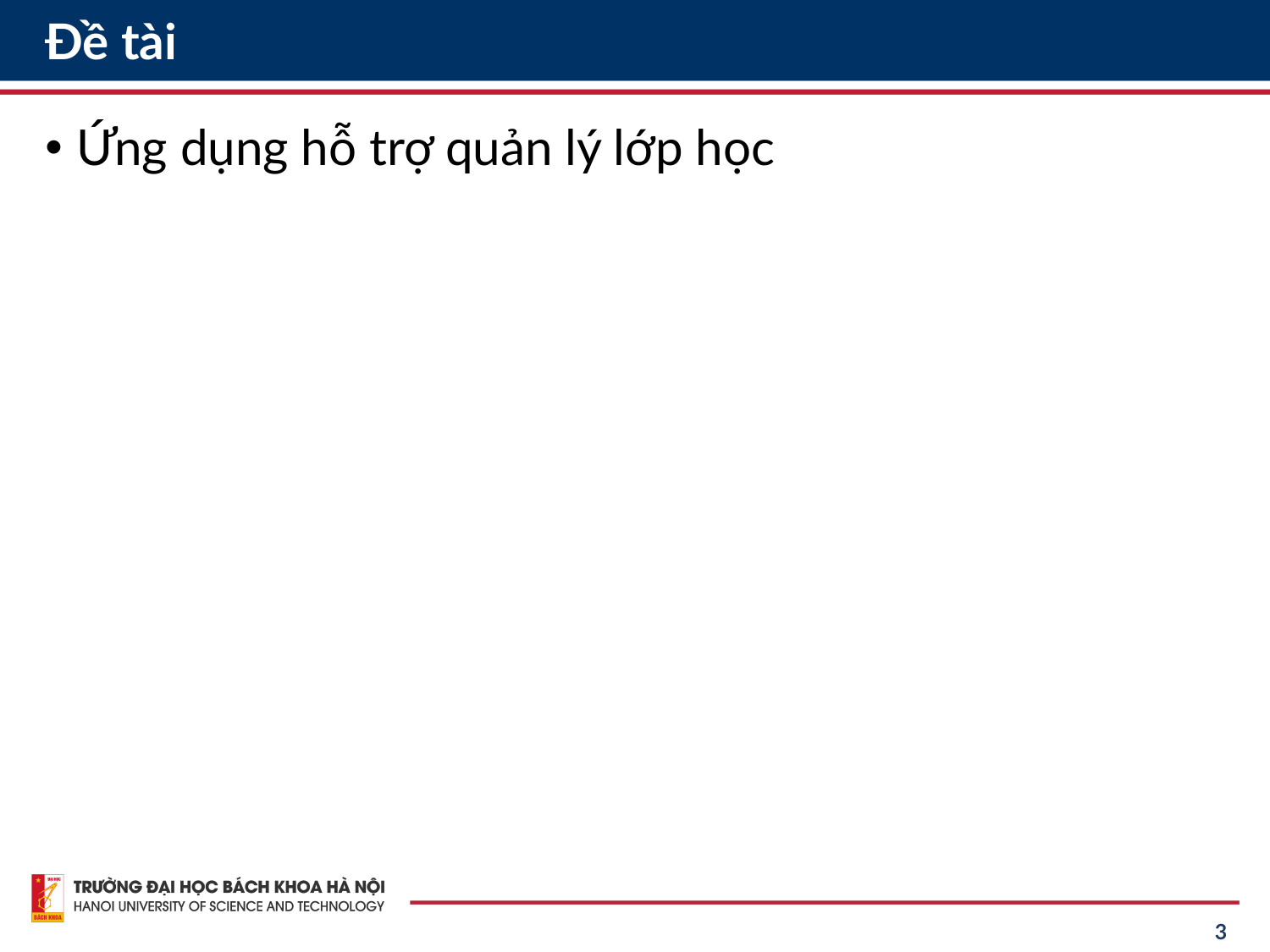

# Đề tài
Ứng dụng hỗ trợ quản lý lớp học
3